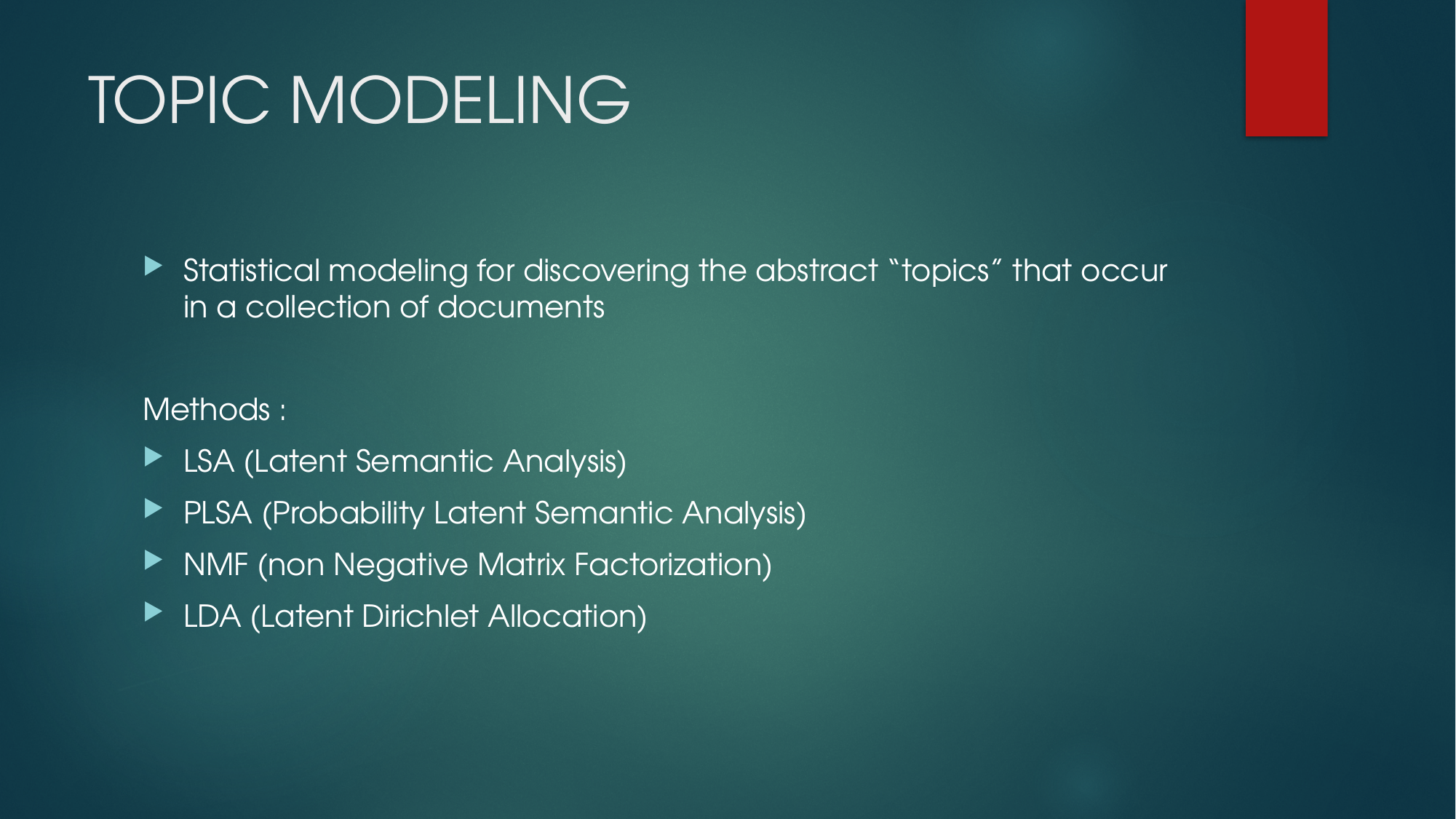

# TOPIC MODELING
Statistical modeling for discovering the abstract “topics” that occur in a collection of documents

Methods :
LSA (Latent Semantic Analysis)
PLSA (Probability Latent Semantic Analysis)
NMF (non Negative Matrix Factorization)
LDA (Latent Dirichlet Allocation)